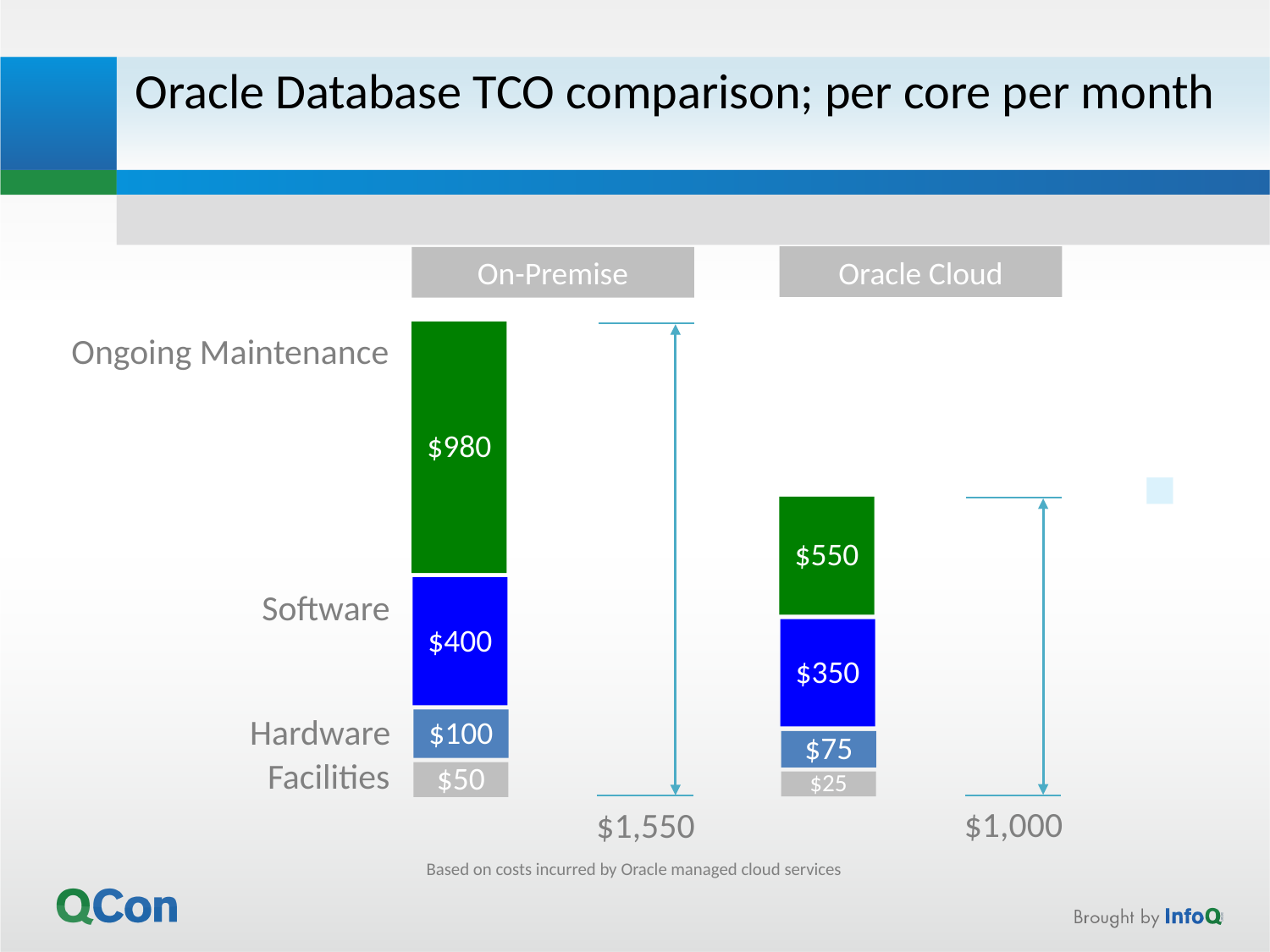

# Oracle Database TCO comparison; per core per month
Oracle Cloud
On-Premise
$980
Ongoing Maintenance
$550
$400
Software
$350
Hardware
$100
$75
Facilities
$50
$25
$1,000
$1,550
Based on costs incurred by Oracle managed cloud services